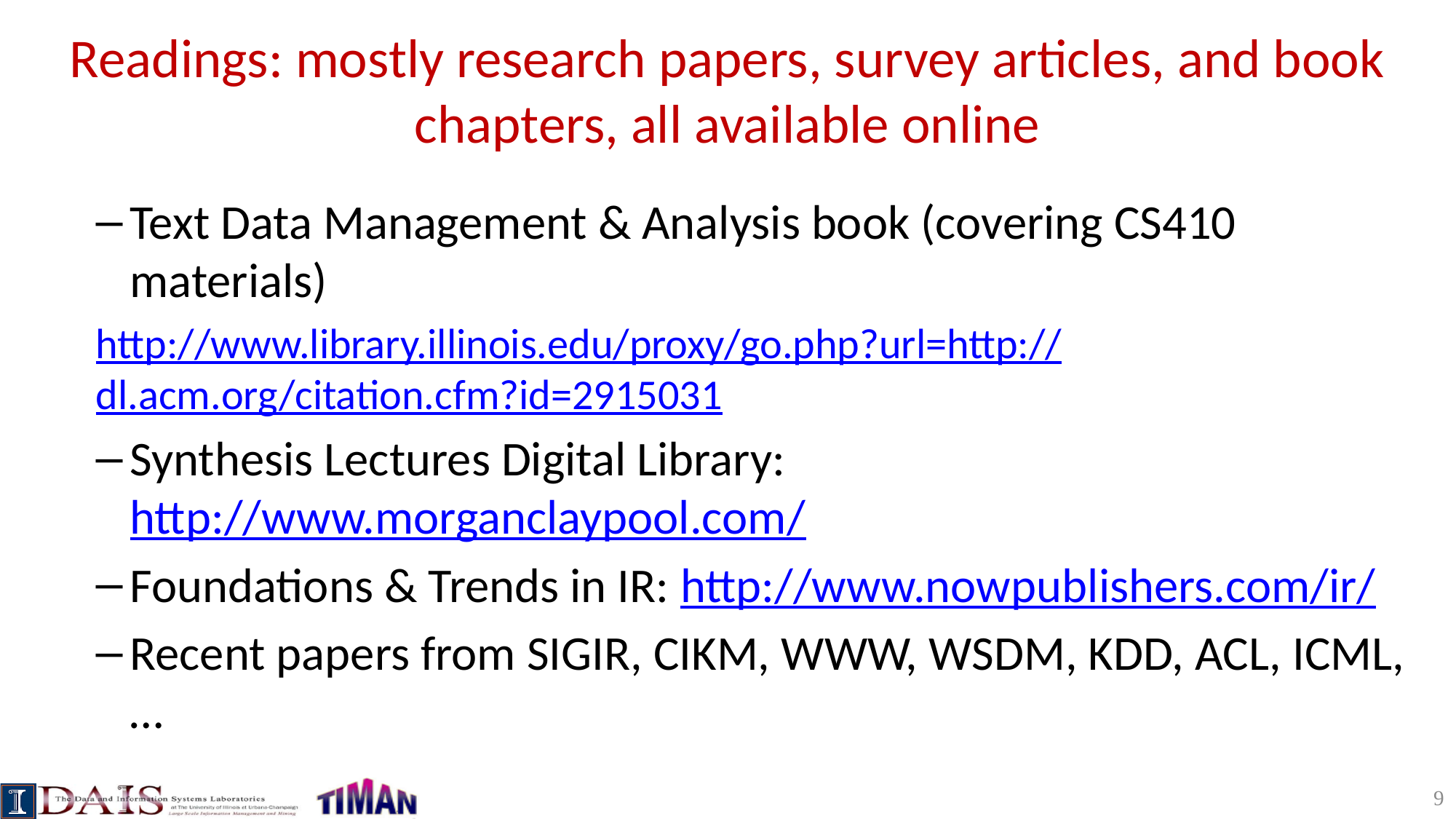

# Readings: mostly research papers, survey articles, and book chapters, all available online
Text Data Management & Analysis book (covering CS410 materials)
http://www.library.illinois.edu/proxy/go.php?url=http://dl.acm.org/citation.cfm?id=2915031
Synthesis Lectures Digital Library: http://www.morganclaypool.com/
Foundations & Trends in IR: http://www.nowpublishers.com/ir/
Recent papers from SIGIR, CIKM, WWW, WSDM, KDD, ACL, ICML,…
9